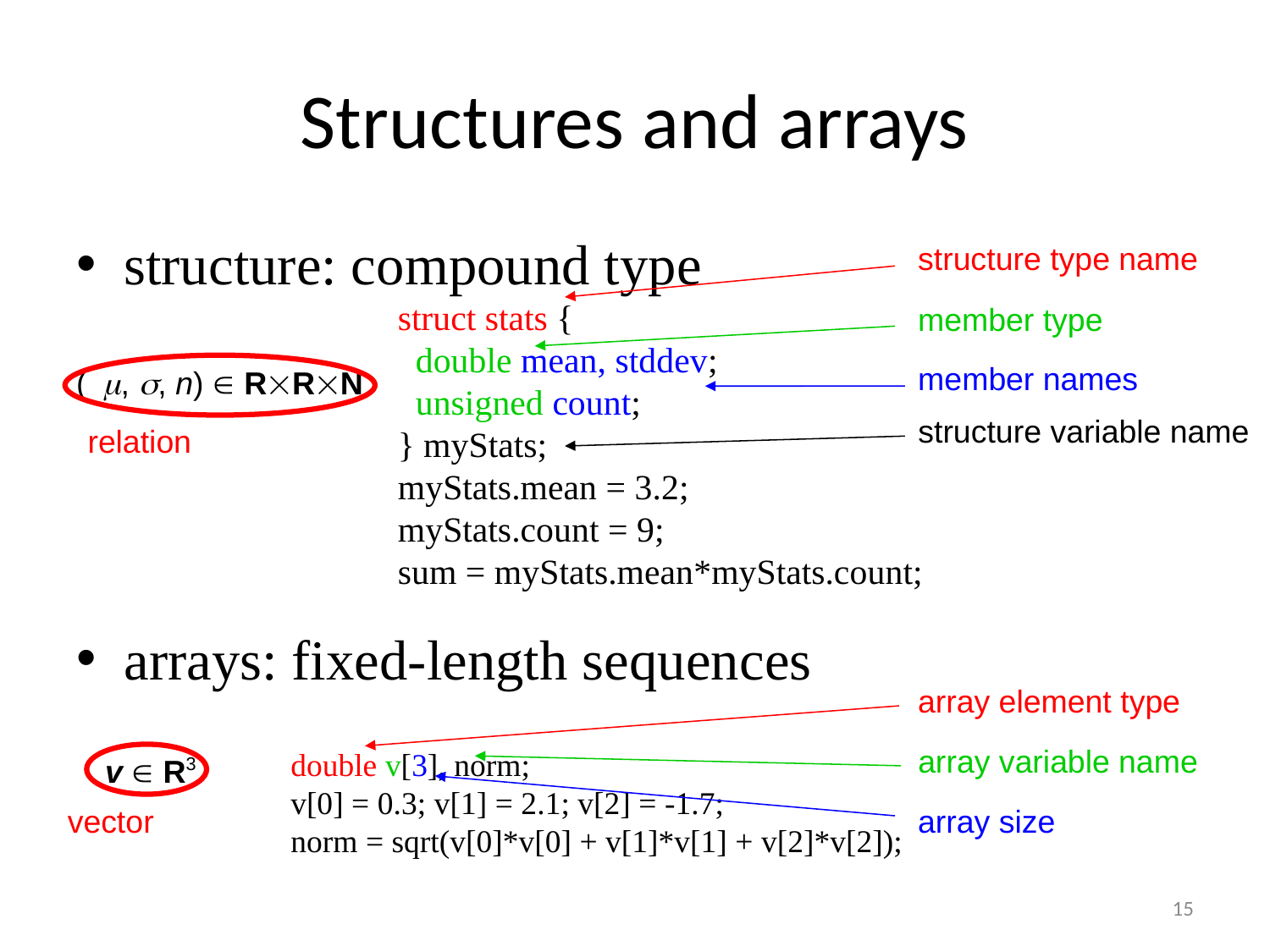

# Structures and arrays

structure: compound type

arrays: fixed-length sequences
structure type name

struct stats {
  double mean, stddev;
  unsigned count;
} myStats;
myStats.mean = 3.2;
myStats.count = 9;
sum = myStats.mean*myStats.count;
( μ, σ, n) ∈ R×R×N
member type

member names

relation
structure variable name

array element type

array variable name

double v[3], norm;
v[0] = 0.3; v[1] = 2.1; v[2] = -1.7;
norm = sqrt(v[0]*v[0] + v[1]*v[1] + v[2]*v[2]);
v ∈ R3

vector

array size
15